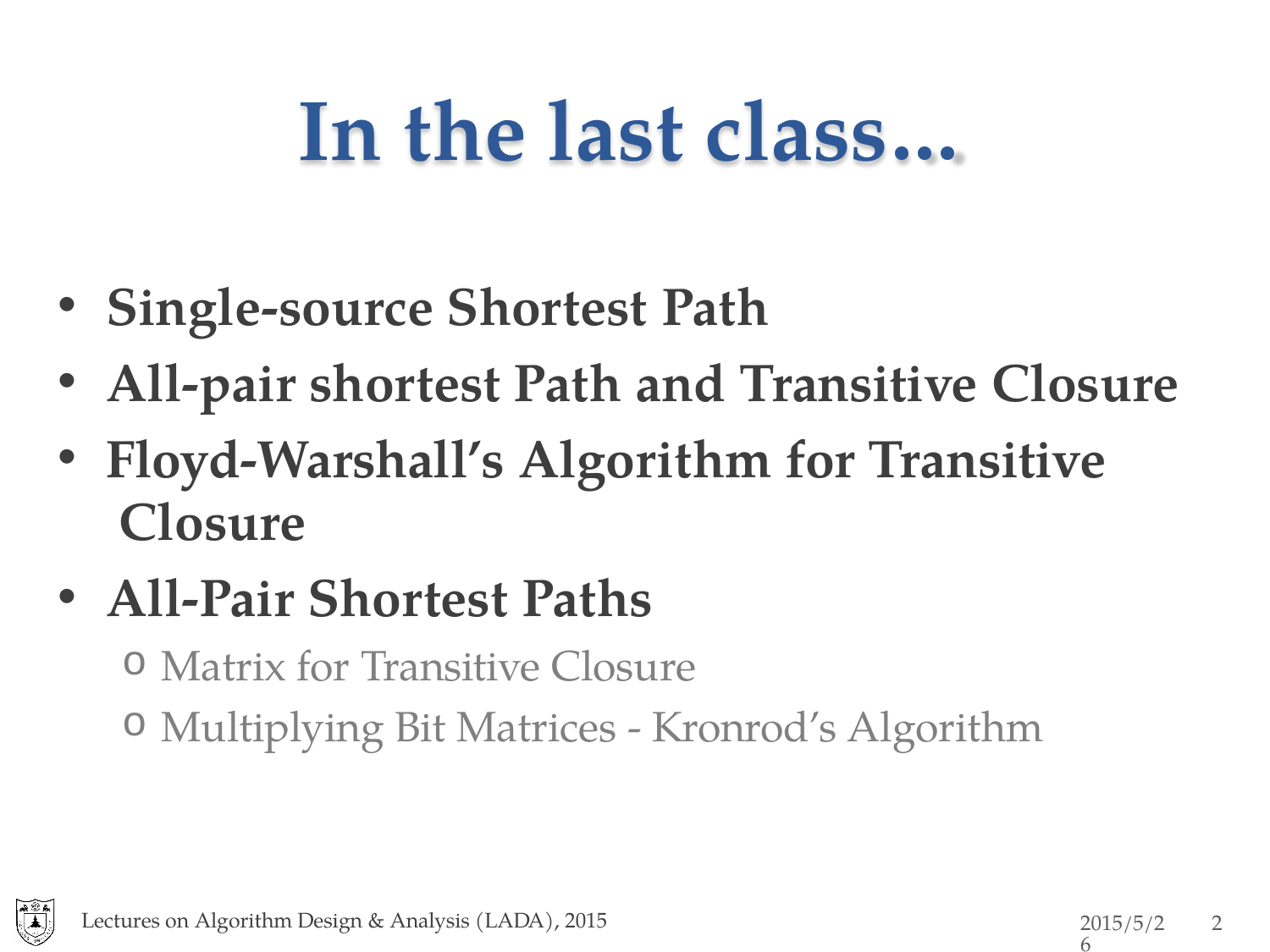

# In the last class…
Single-source Shortest Path
All-pair shortest Path and Transitive Closure
Floyd-Warshall’s Algorithm for Transitive  Closure
All-Pair Shortest Paths
Matrix for Transitive Closure
Multiplying Bit Matrices - Kronrod’s Algorithm
Lectures on Algorithm Design & Analysis (LADA), 2015
2015/5/26
2